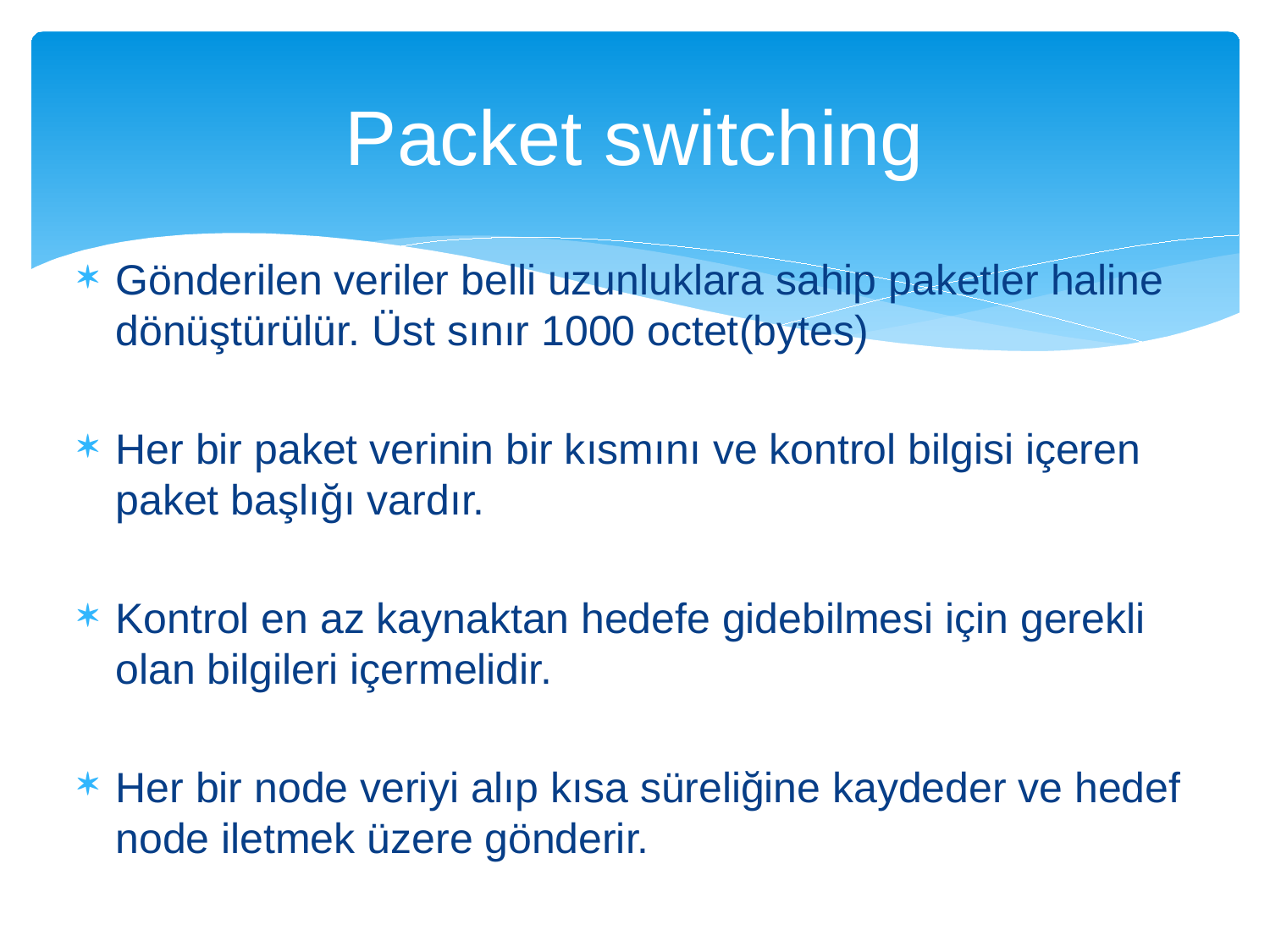

# Packet switching
Gönderilen veriler belli uzunluklara sahip paketler haline dönüştürülür. Üst sınır 1000 octet(bytes)

Her bir paket verinin bir kısmını ve kontrol bilgisi içeren paket başlığı vardır.

Kontrol en az kaynaktan hedefe gidebilmesi için gerekli olan bilgileri içermelidir.

Her bir node veriyi alıp kısa süreliğine kaydeder ve hedef node iletmek üzere gönderir.